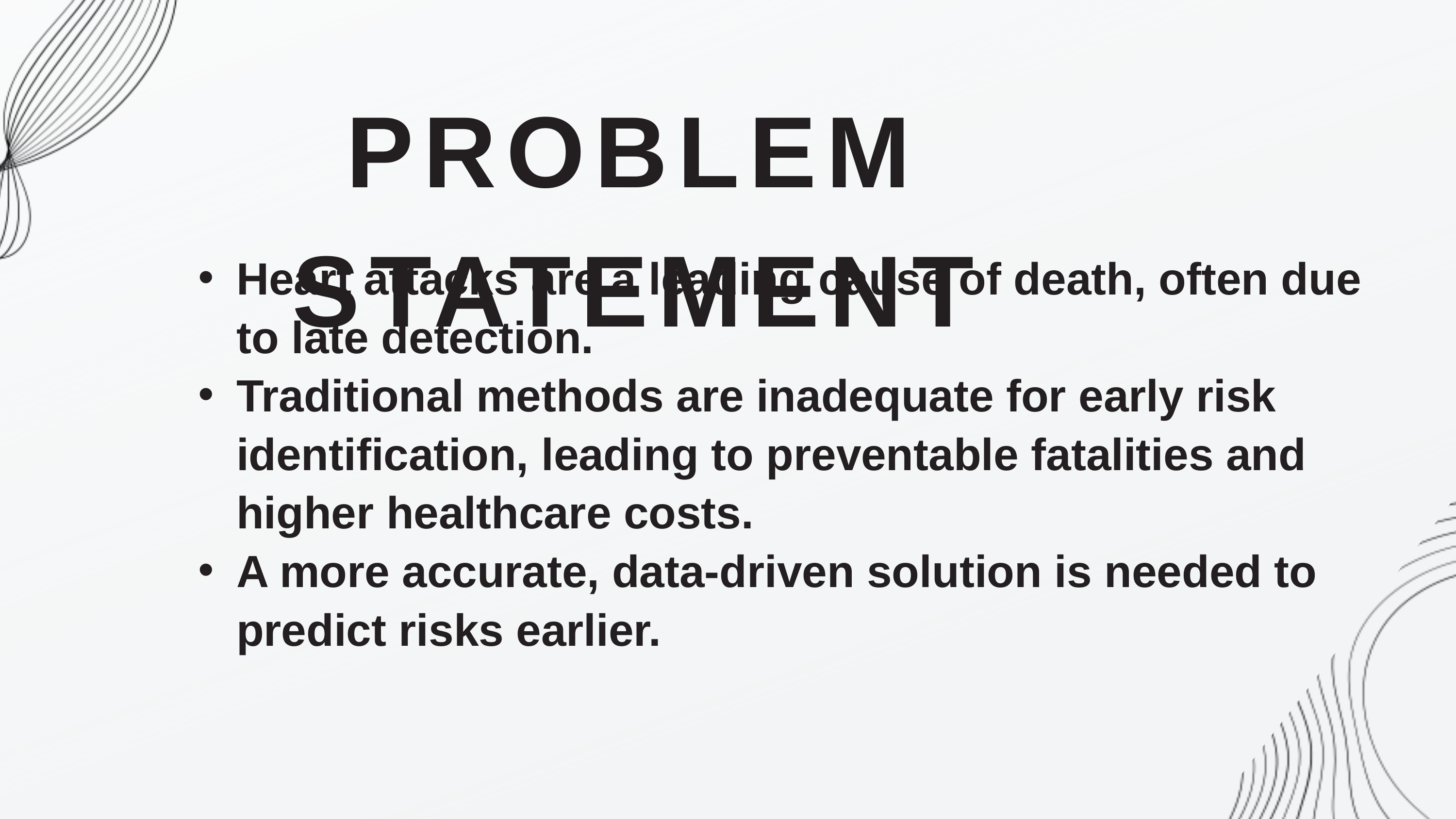

PROBLEM STATEMENT
Heart attacks are a leading cause of death, often due to late detection.
Traditional methods are inadequate for early risk identification, leading to preventable fatalities and higher healthcare costs.
A more accurate, data-driven solution is needed to predict risks earlier.